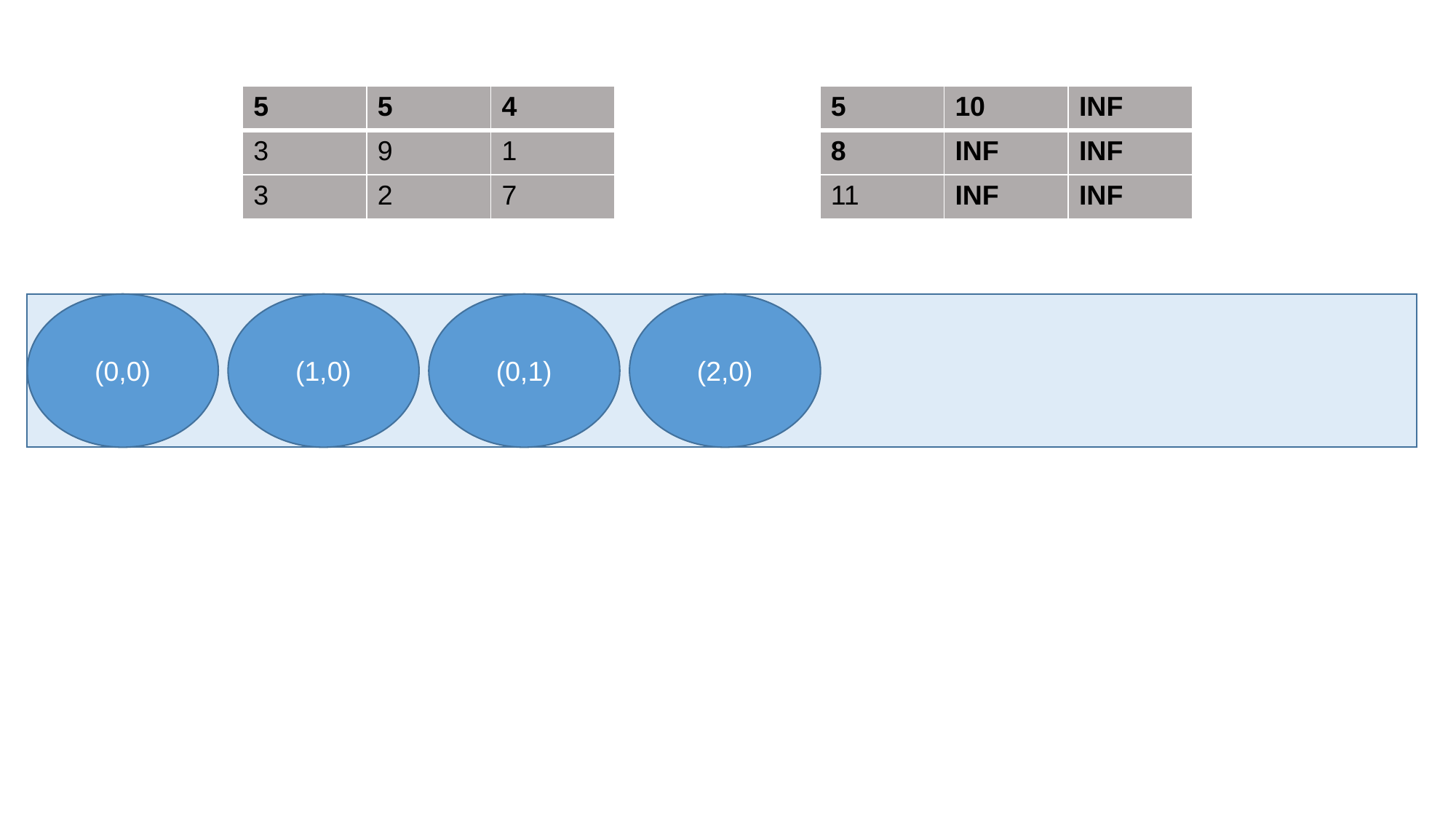

| 5 | 5 | 4 |
| --- | --- | --- |
| 3 | 9 | 1 |
| 3 | 2 | 7 |
| 5 | 10 | INF |
| --- | --- | --- |
| 8 | INF | INF |
| 11 | INF | INF |
(1,0)
(0,1)
(2,0)

(0,0)